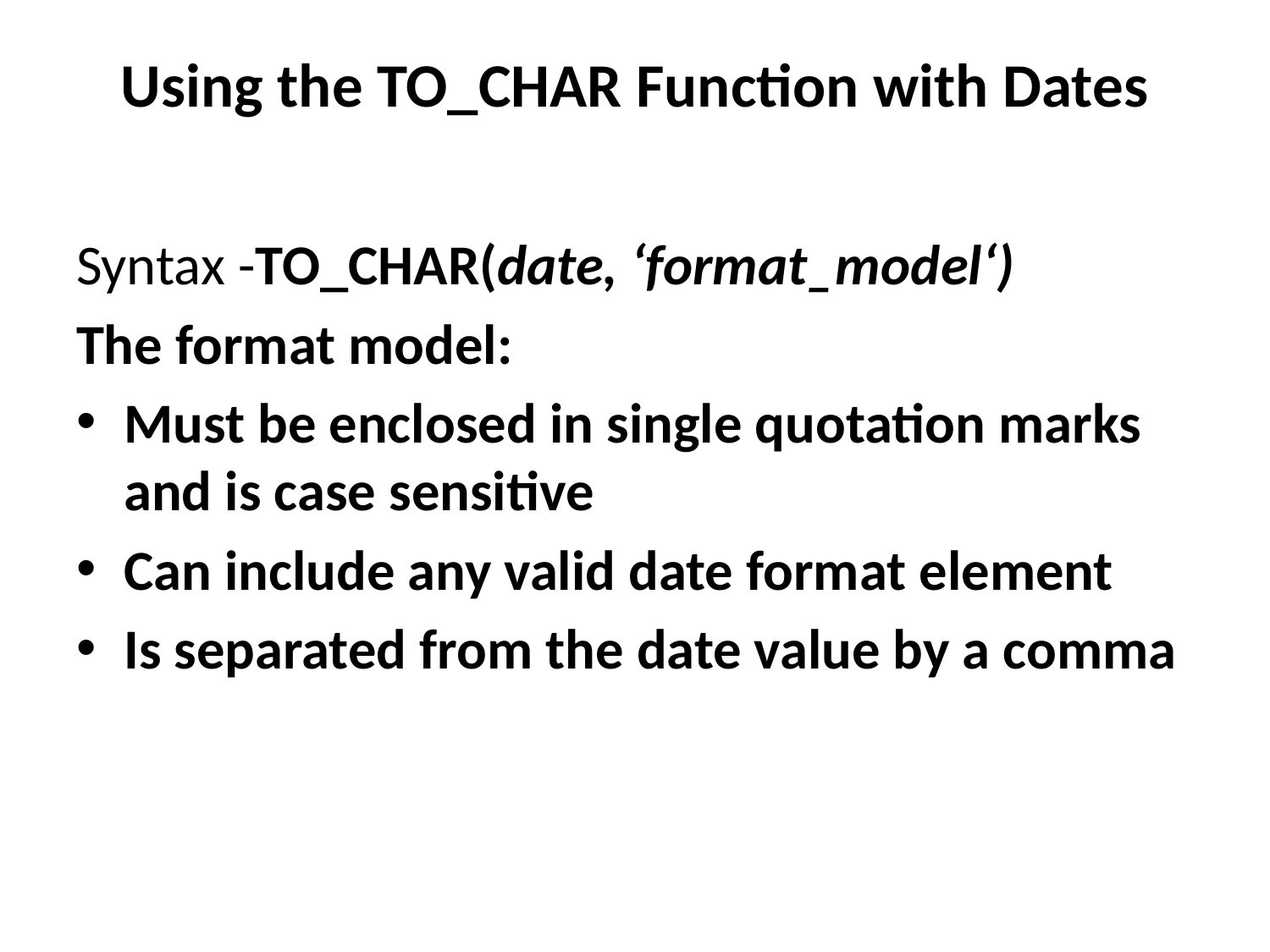

# Using the TO_CHAR Function with Dates
Syntax -TO_CHAR(date, ‘format_model‘)
The format model:
Must be enclosed in single quotation marks and is case sensitive
Can include any valid date format element
Is separated from the date value by a comma